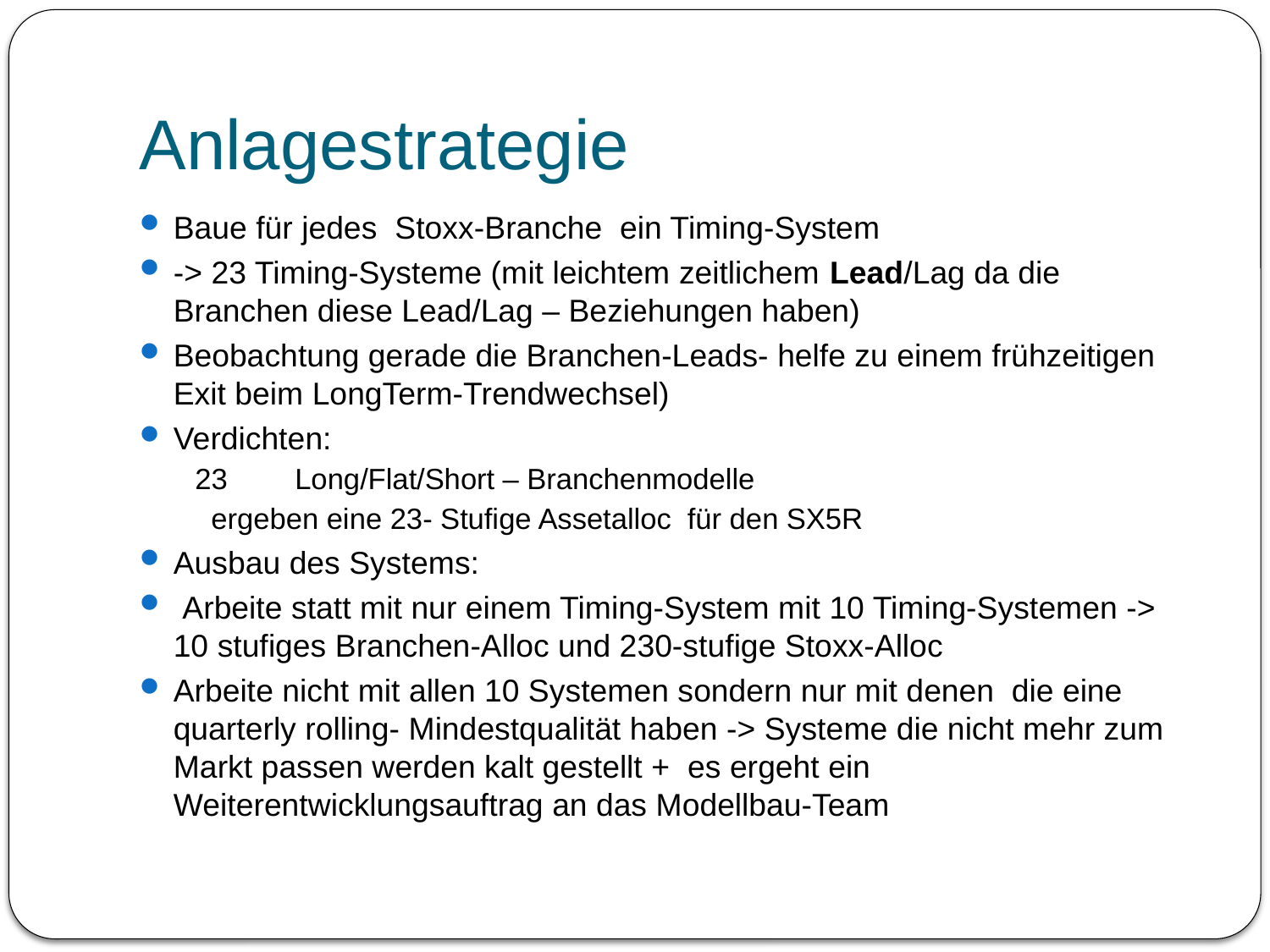

# Anlagestrategie
Baue für jedes  Stoxx-Branche  ein Timing-System
-> 23 Timing-Systeme (mit leichtem zeitlichem Lead/Lag da die Branchen diese Lead/Lag – Beziehungen haben)
Beobachtung gerade die Branchen-Leads- helfe zu einem frühzeitigen Exit beim LongTerm-Trendwechsel)
Verdichten:
  23	Long/Flat/Short – Branchenmodelle
    ergeben eine 23- Stufige Assetalloc  für den SX5R
Ausbau des Systems:
 Arbeite statt mit nur einem Timing-System mit 10 Timing-Systemen -> 10 stufiges Branchen-Alloc und 230-stufige Stoxx-Alloc
Arbeite nicht mit allen 10 Systemen sondern nur mit denen  die eine  quarterly rolling- Mindestqualität haben -> Systeme die nicht mehr zum Markt passen werden kalt gestellt +  es ergeht ein Weiterentwicklungsauftrag an das Modellbau-Team